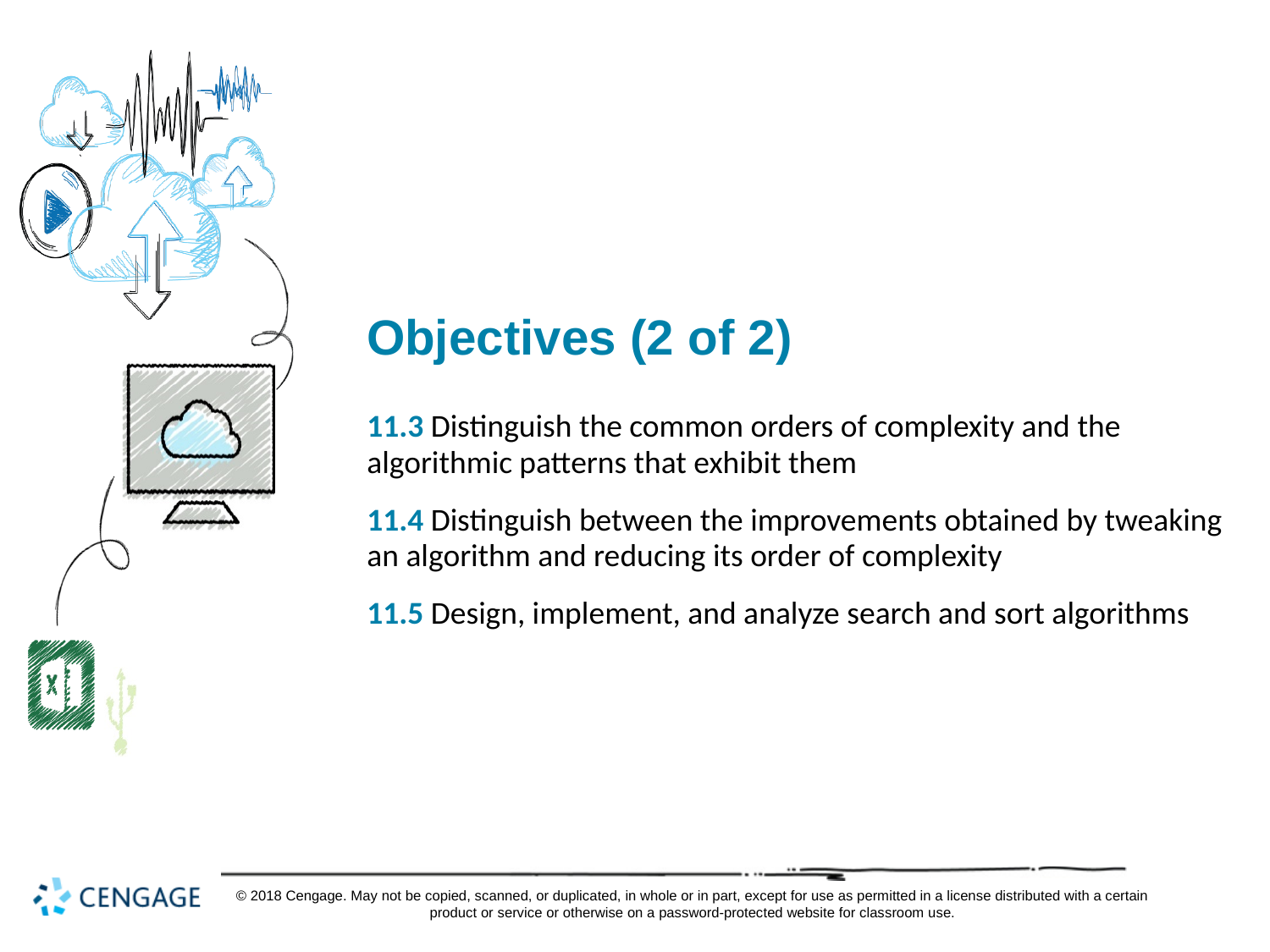

# Objectives (2 of 2)
11.3 Distinguish the common orders of complexity and the algorithmic patterns that exhibit them
11.4 Distinguish between the improvements obtained by tweaking an algorithm and reducing its order of complexity
11.5 Design, implement, and analyze search and sort algorithms
© 2018 Cengage. May not be copied, scanned, or duplicated, in whole or in part, except for use as permitted in a license distributed with a certain product or service or otherwise on a password-protected website for classroom use.